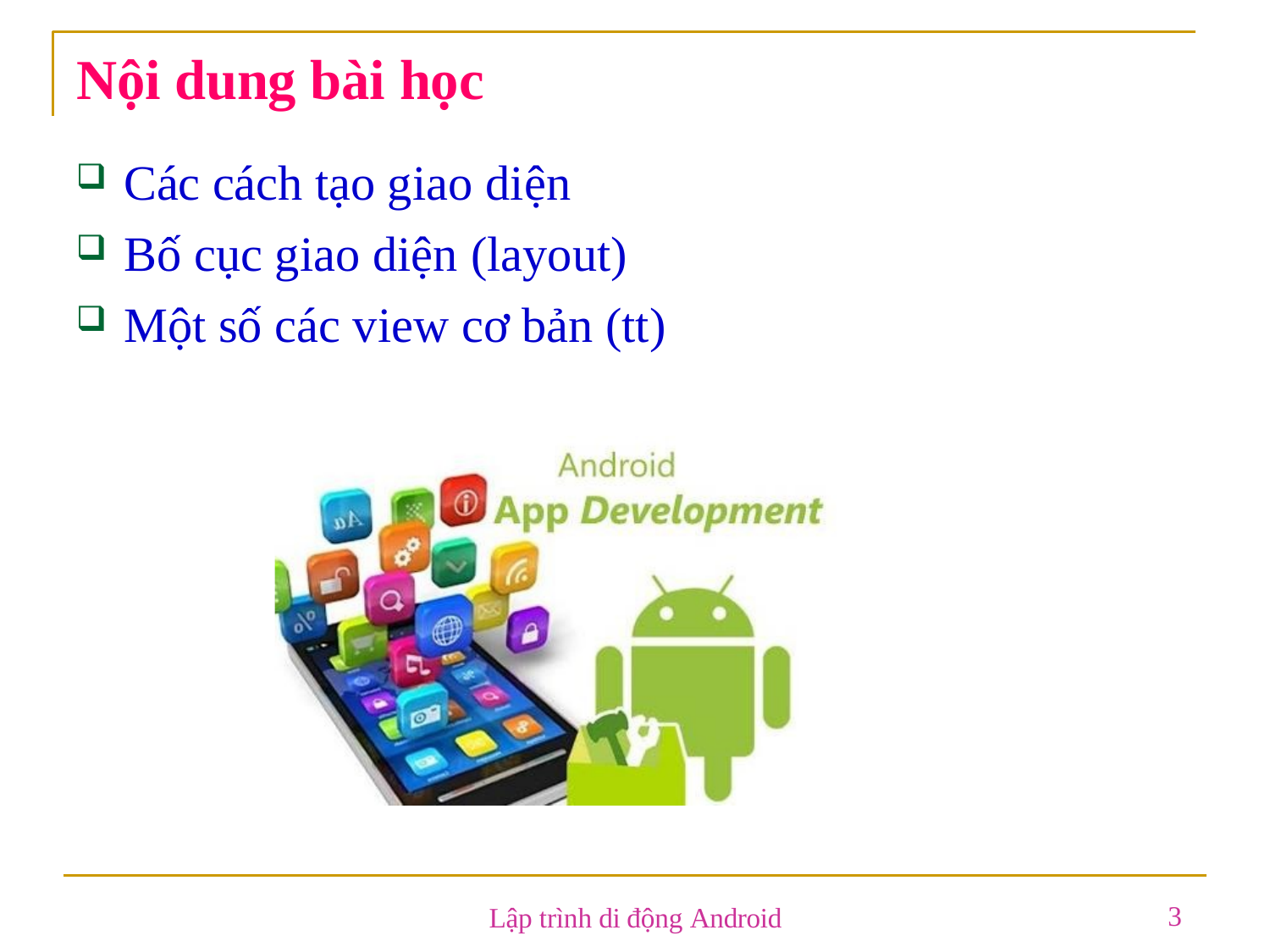

# Nội dung bài học
Các cách tạo giao diện
Bố cục giao diện (layout)
Một số các view cơ bản (tt)

3
Lập trình di động Android